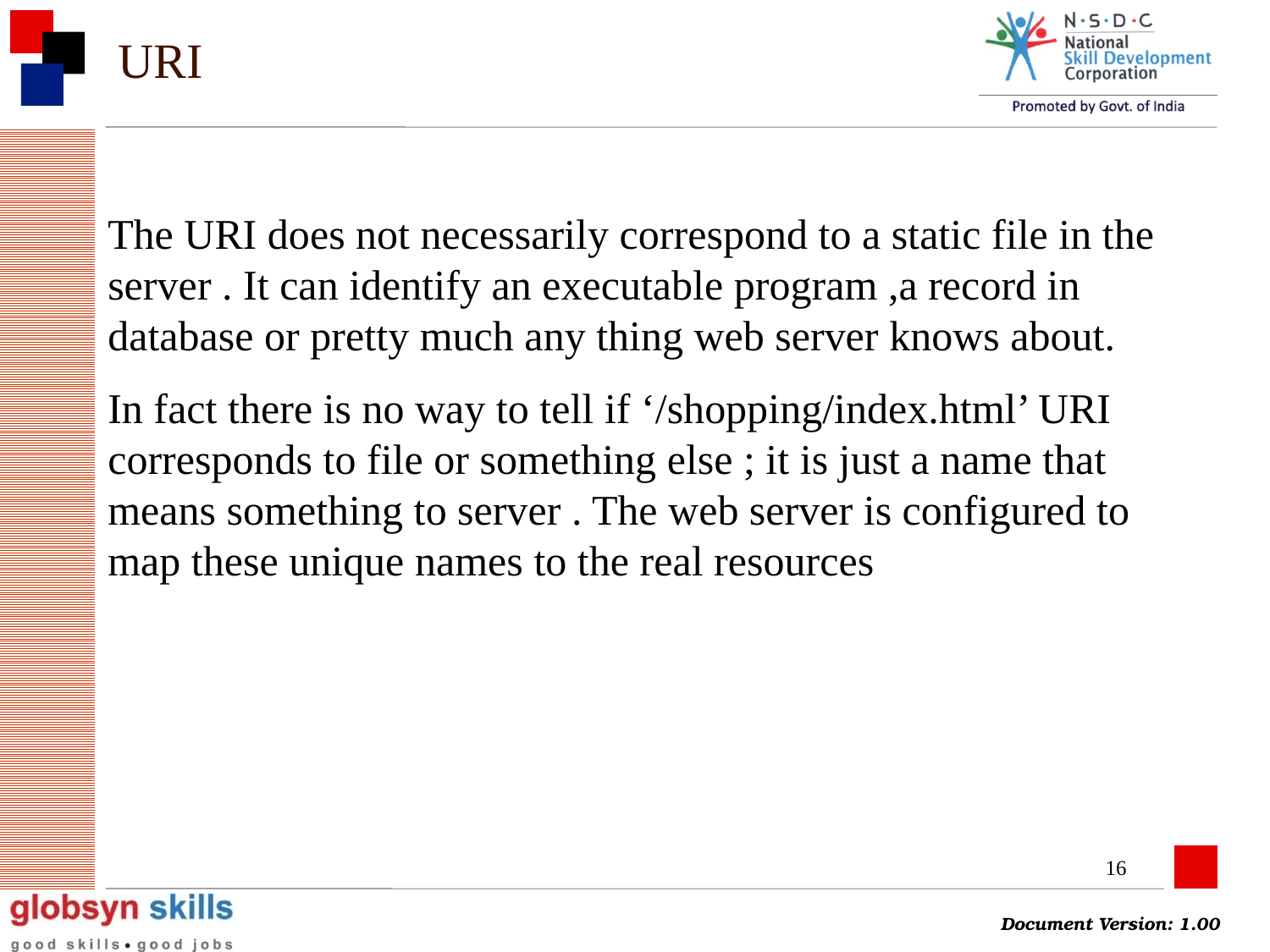

# URI
The URI does not necessarily correspond to a static file in the server . It can identify an executable program ,a record in database or pretty much any thing web server knows about.
In fact there is no way to tell if ‘/shopping/index.html’ URI corresponds to file or something else ; it is just a name that means something to server . The web server is configured to map these unique names to the real resources